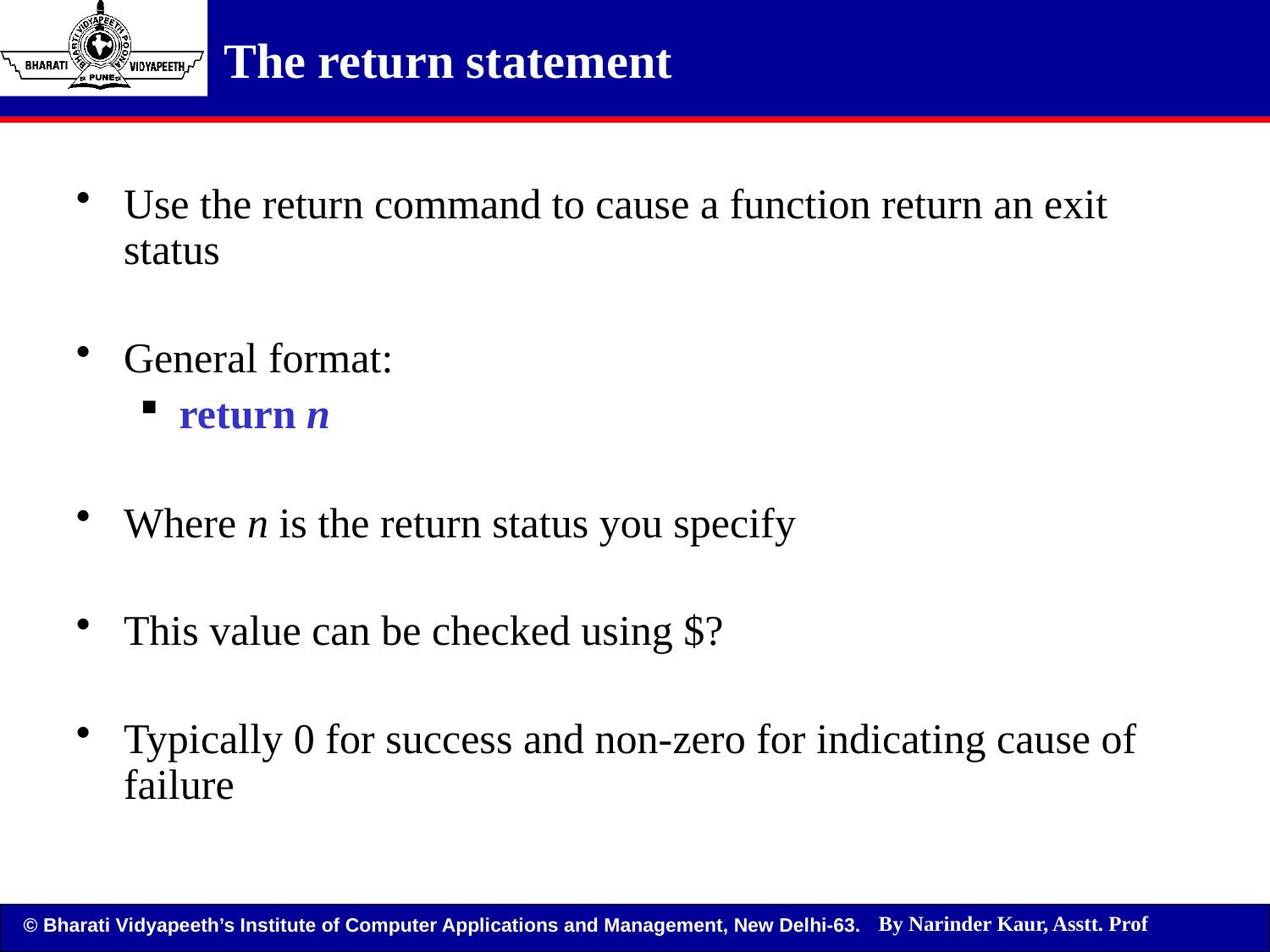

The return statement
Use the return command to cause a function return an exit status

General format:
return n

Where n is the return status you specify

This value can be checked using $?

Typically 0 for success and non-zero for indicating cause of failure